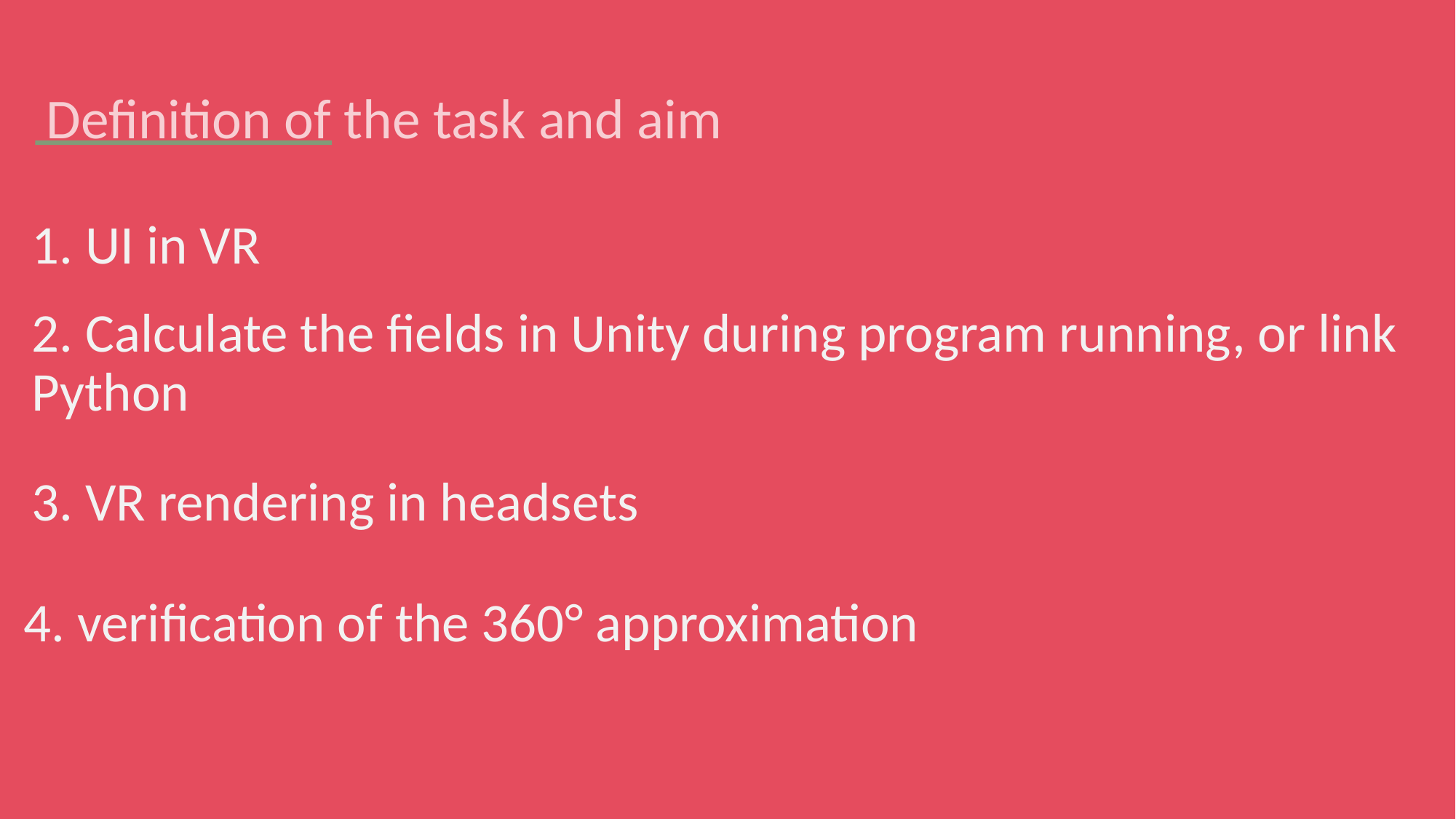

# Definition of the task and aim
1. UI in VR
2. Calculate the fields in Unity during program running, or link Python
3. VR rendering in headsets
4. verification of the 360° approximation